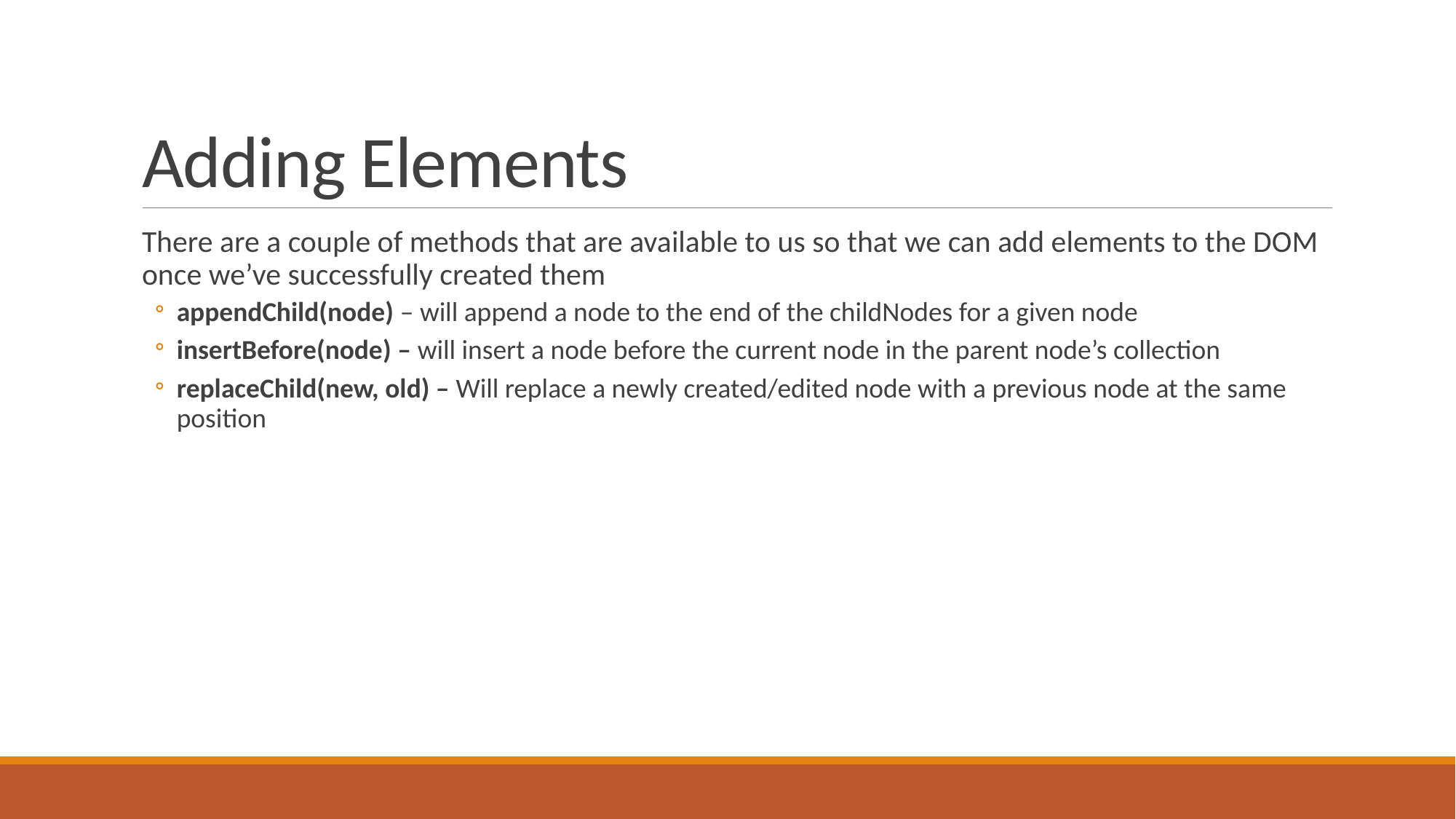

# Adding Elements
There are a couple of methods that are available to us so that we can add elements to the DOM once we’ve successfully created them
appendChild(node) – will append a node to the end of the childNodes for a given node
insertBefore(node) – will insert a node before the current node in the parent node’s collection
replaceChild(new, old) – Will replace a newly created/edited node with a previous node at the same position